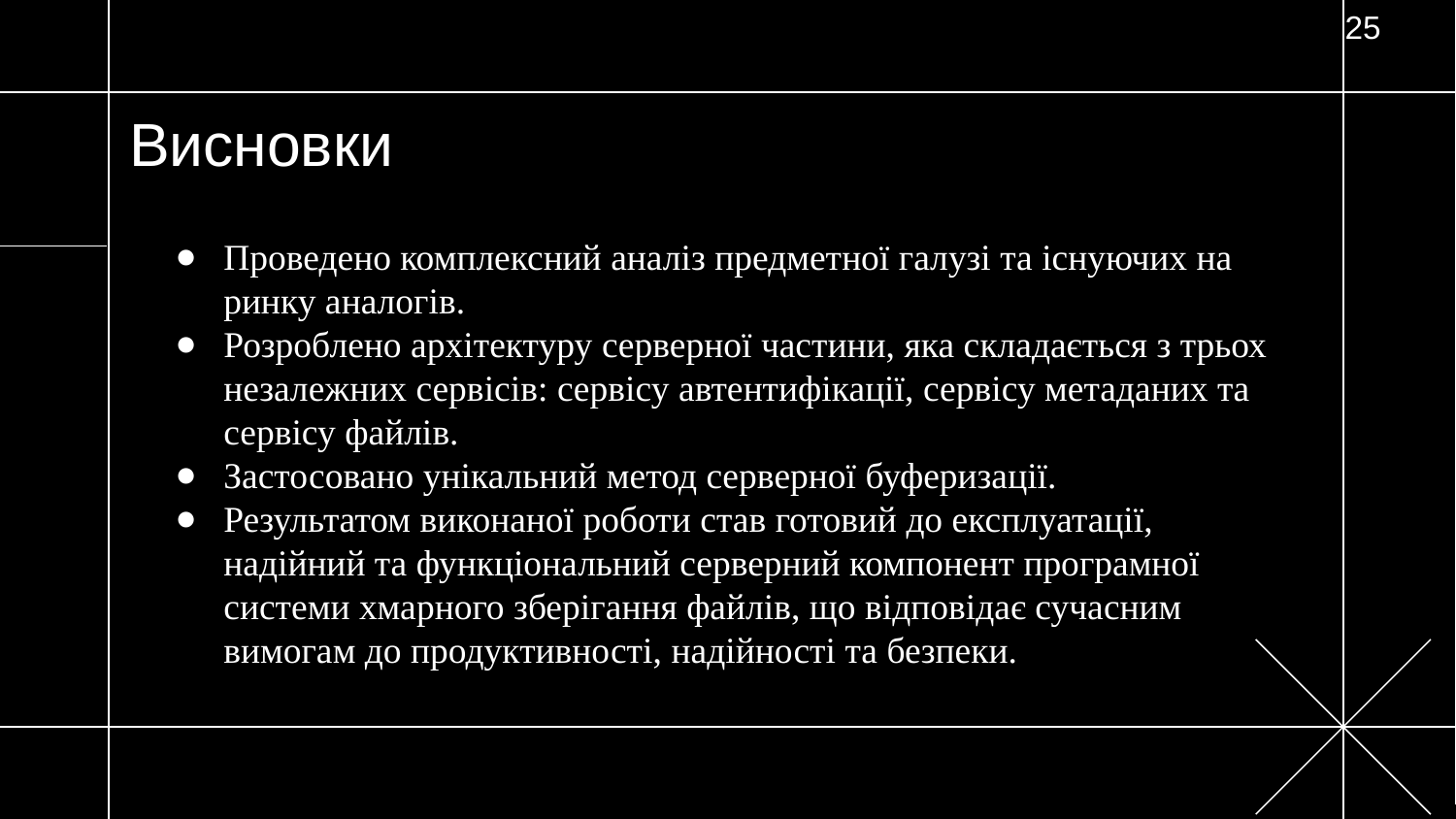

Висновки
Проведено комплексний аналіз предметної галузі та існуючих на ринку аналогів.
Розроблено архітектуру серверної частини, яка складається з трьох незалежних сервісів: сервісу автентифікації, сервісу метаданих та сервісу файлів.
Застосовано унікальний метод серверної буферизації.
Результатом виконаної роботи став готовий до експлуатації, надійний та функціональний серверний компонент програмної системи хмарного зберігання файлів, що відповідає сучасним вимогам до продуктивності, надійності та безпеки.